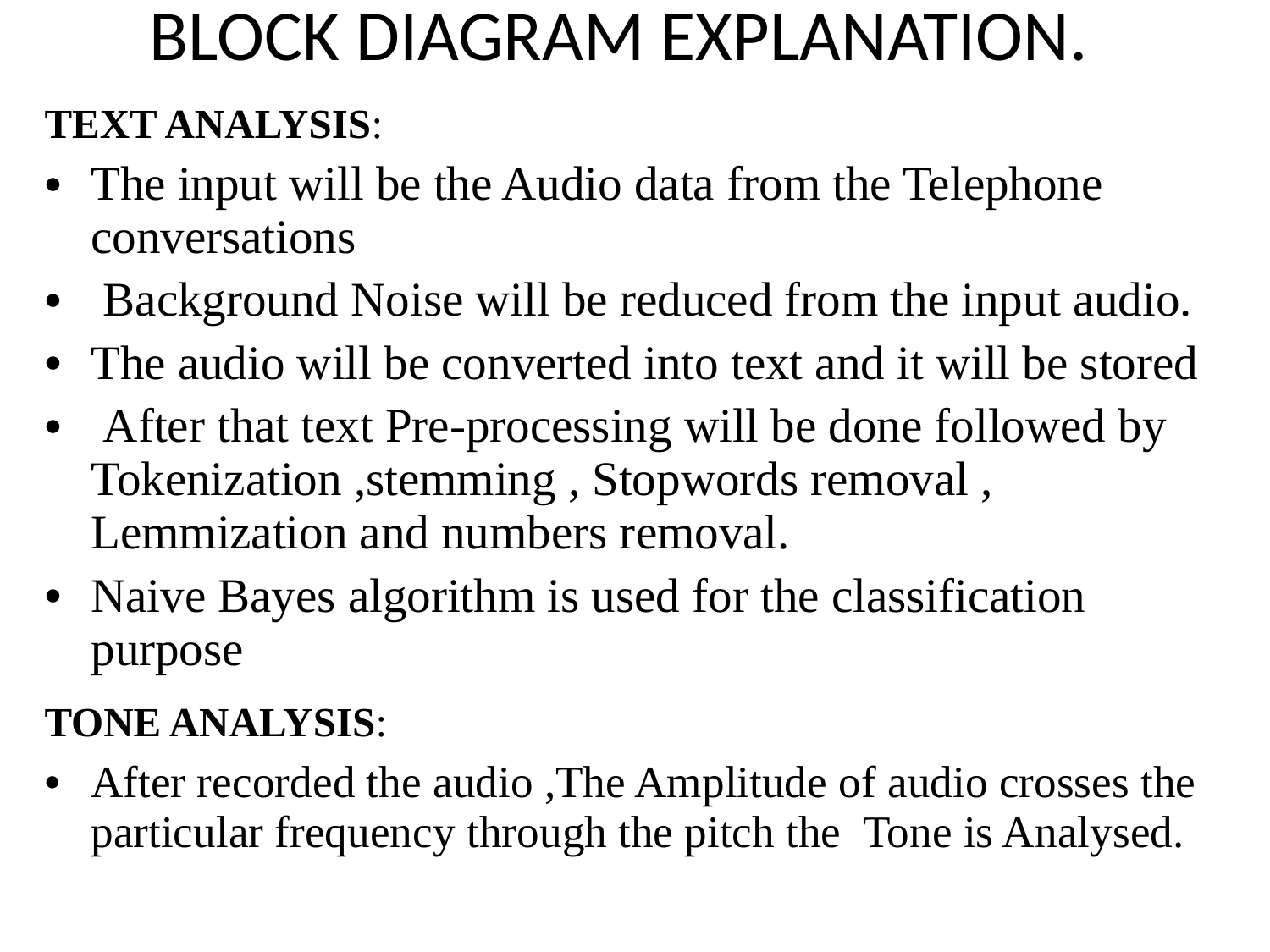

# BLOCK DIAGRAM EXPLANATION.
TEXT ANALYSIS:
The input will be the Audio data from the Telephone conversations
 Background Noise will be reduced from the input audio.
The audio will be converted into text and it will be stored
 After that text Pre-processing will be done followed by Tokenization ,stemming , Stopwords removal , Lemmization and numbers removal.
Naive Bayes algorithm is used for the classification purpose
TONE ANALYSIS:
After recorded the audio ,The Amplitude of audio crosses the particular frequency through the pitch the  Tone is Analysed.